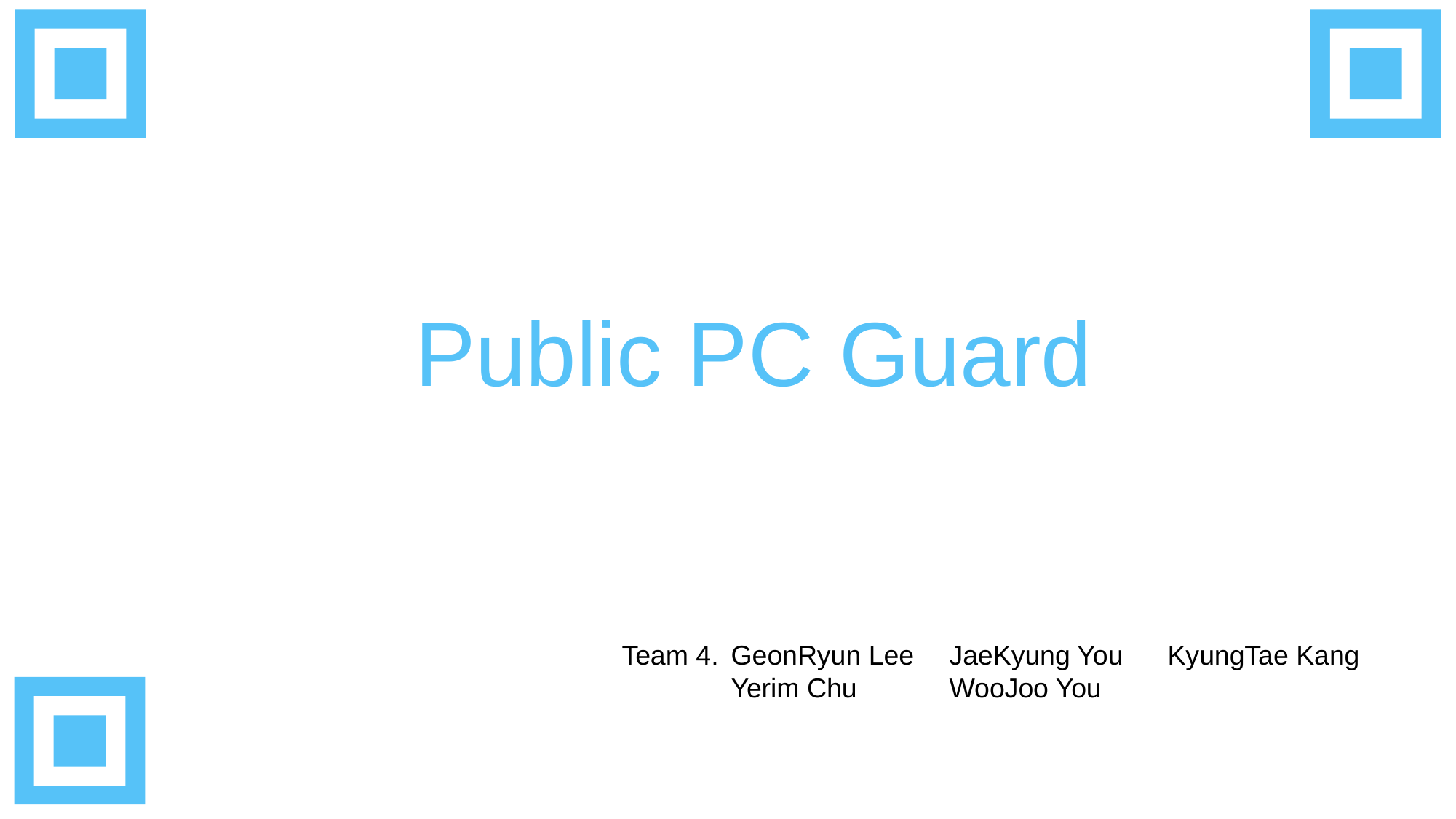

Public PC Guard
Team 4.	GeonRyun Lee	JaeKyung You	KyungTae Kang	Yerim Chu	WooJoo You